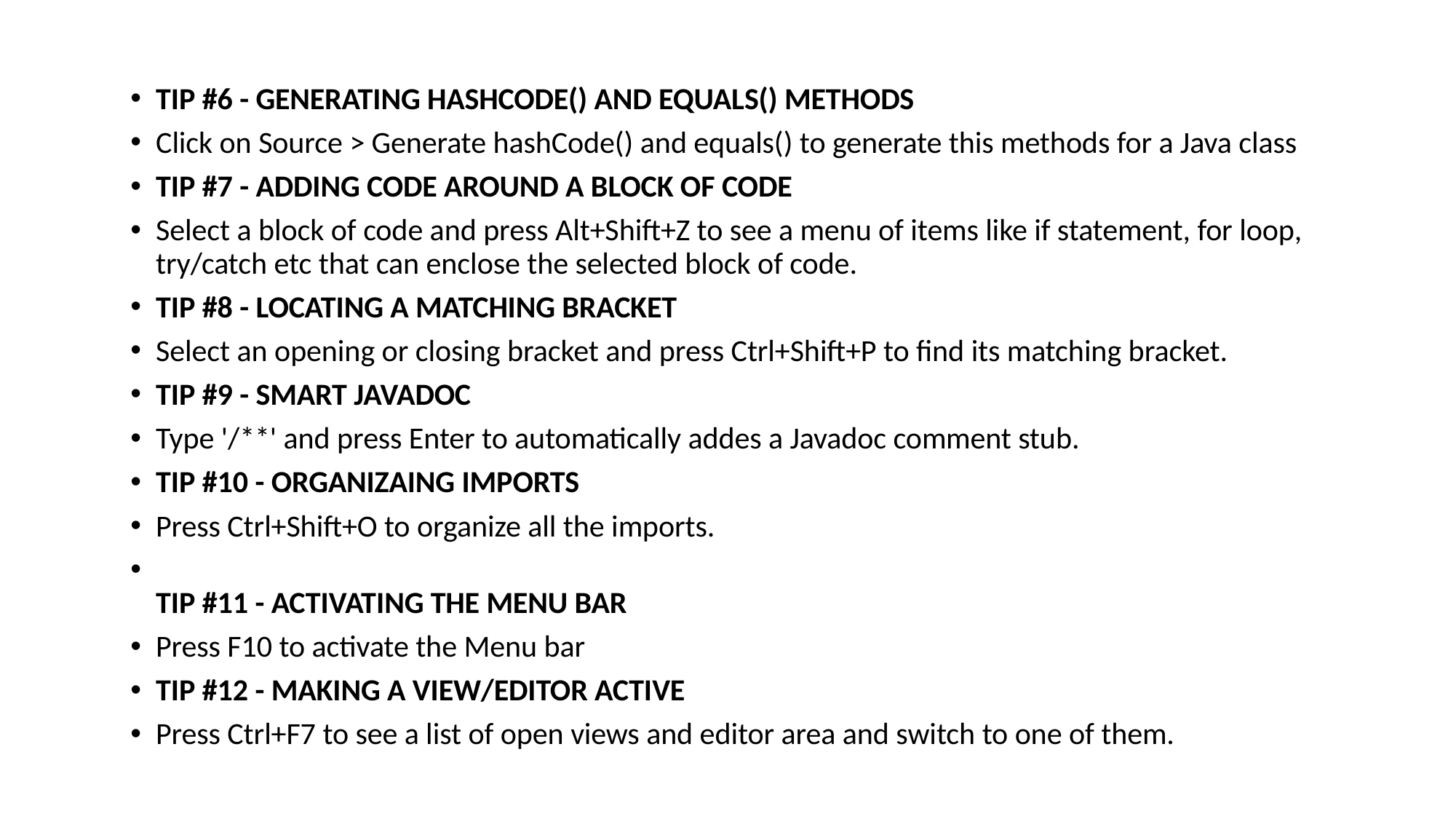

TIP #6 - GENERATING HASHCODE() AND EQUALS() METHODS
Click on Source > Generate hashCode() and equals() to generate this methods for a Java class
TIP #7 - ADDING CODE AROUND A BLOCK OF CODE
Select a block of code and press Alt+Shift+Z to see a menu of items like if statement, for loop, try/catch etc that can enclose the selected block of code.
TIP #8 - LOCATING A MATCHING BRACKET
Select an opening or closing bracket and press Ctrl+Shift+P to find its matching bracket.
TIP #9 - SMART JAVADOC
Type '/**' and press Enter to automatically addes a Javadoc comment stub.
TIP #10 - ORGANIZAING IMPORTS
Press Ctrl+Shift+O to organize all the imports.
TIP #11 - ACTIVATING THE MENU BAR
Press F10 to activate the Menu bar
TIP #12 - MAKING A VIEW/EDITOR ACTIVE
Press Ctrl+F7 to see a list of open views and editor area and switch to one of them.